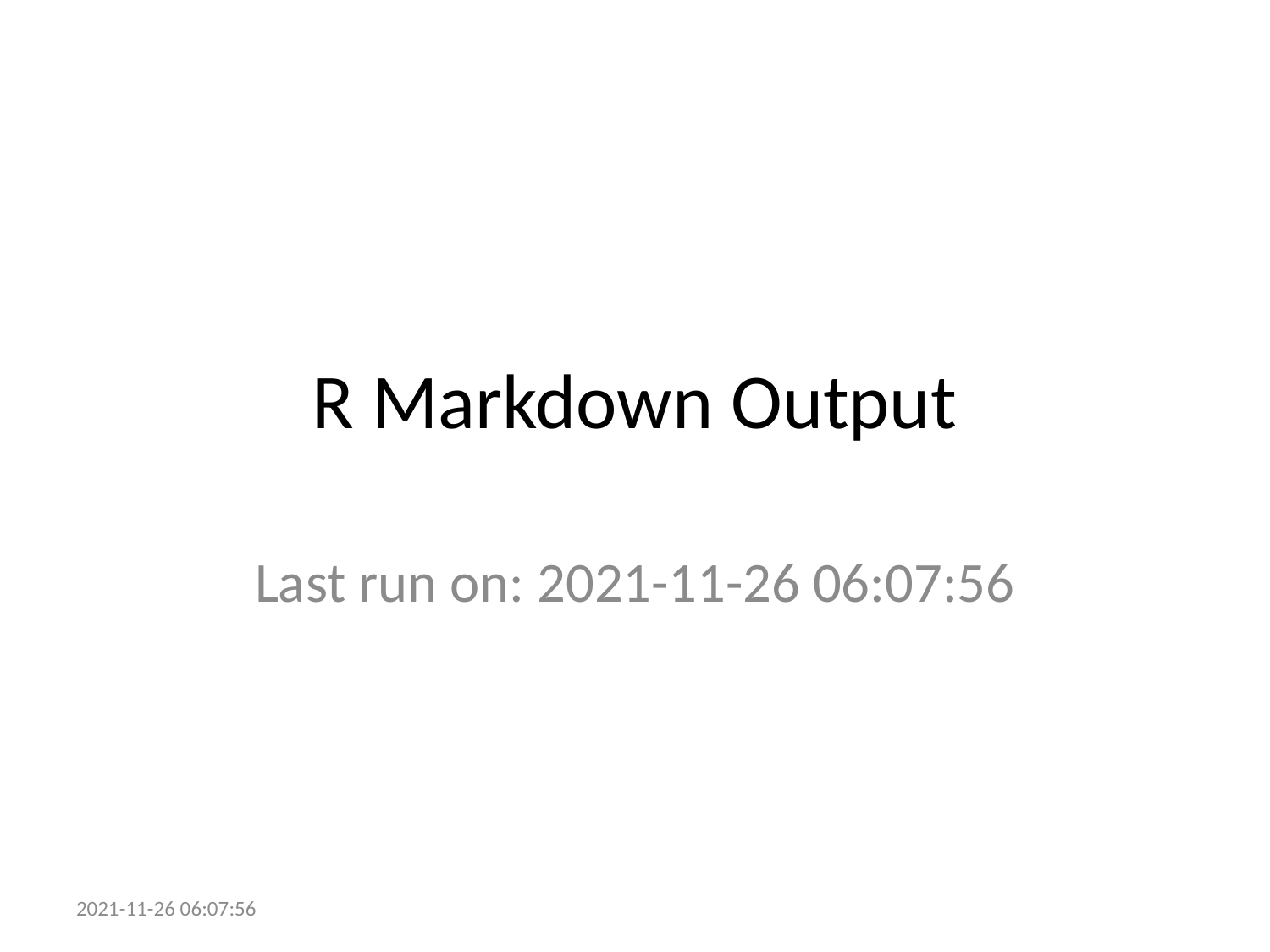

# R Markdown Output
Last run on: 2021-11-26 06:07:56
2021-11-26 06:07:56